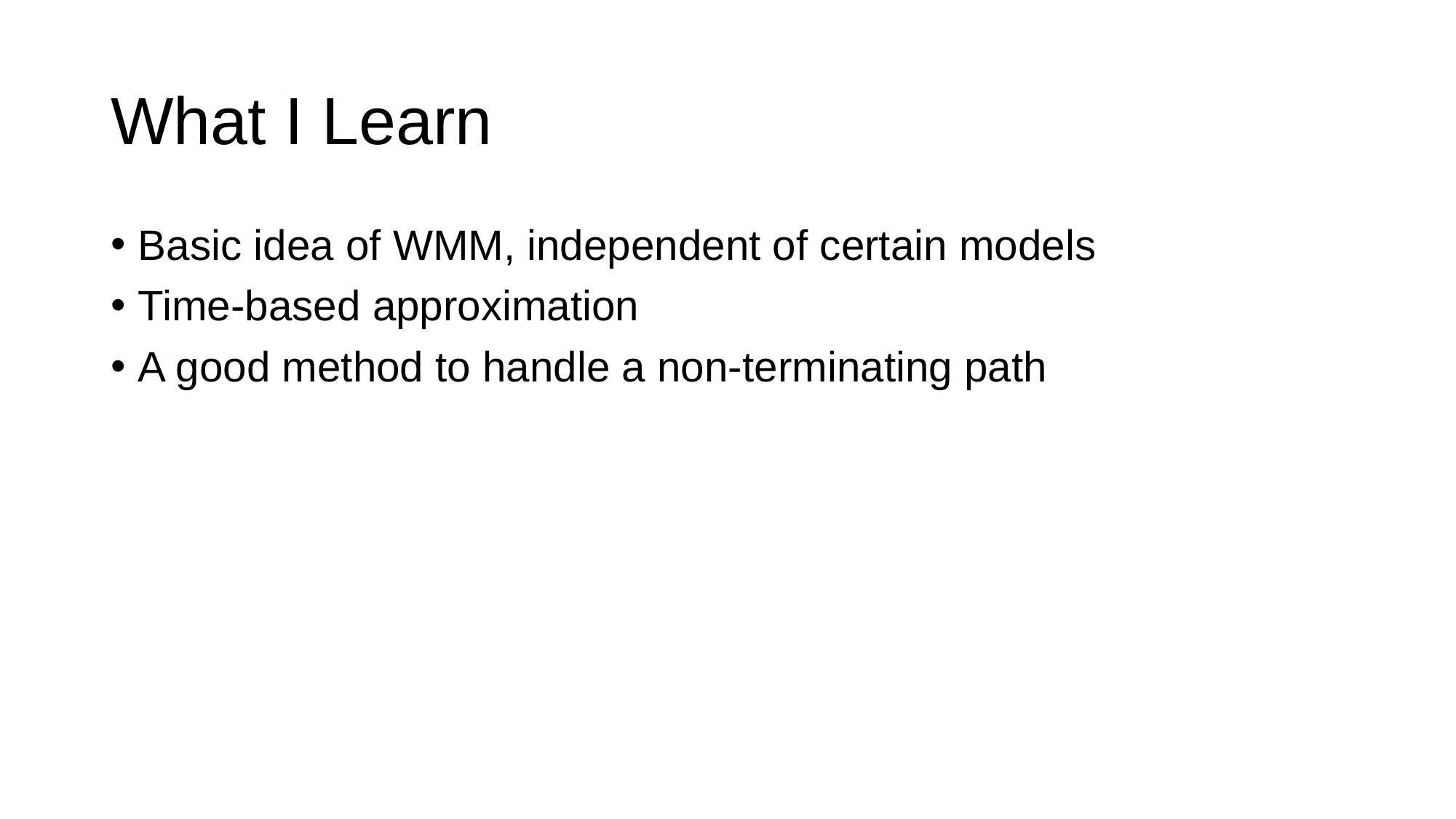

# What I Learn
Basic idea of WMM, independent of certain models
Time-based approximation
A good method to handle a non-terminating path